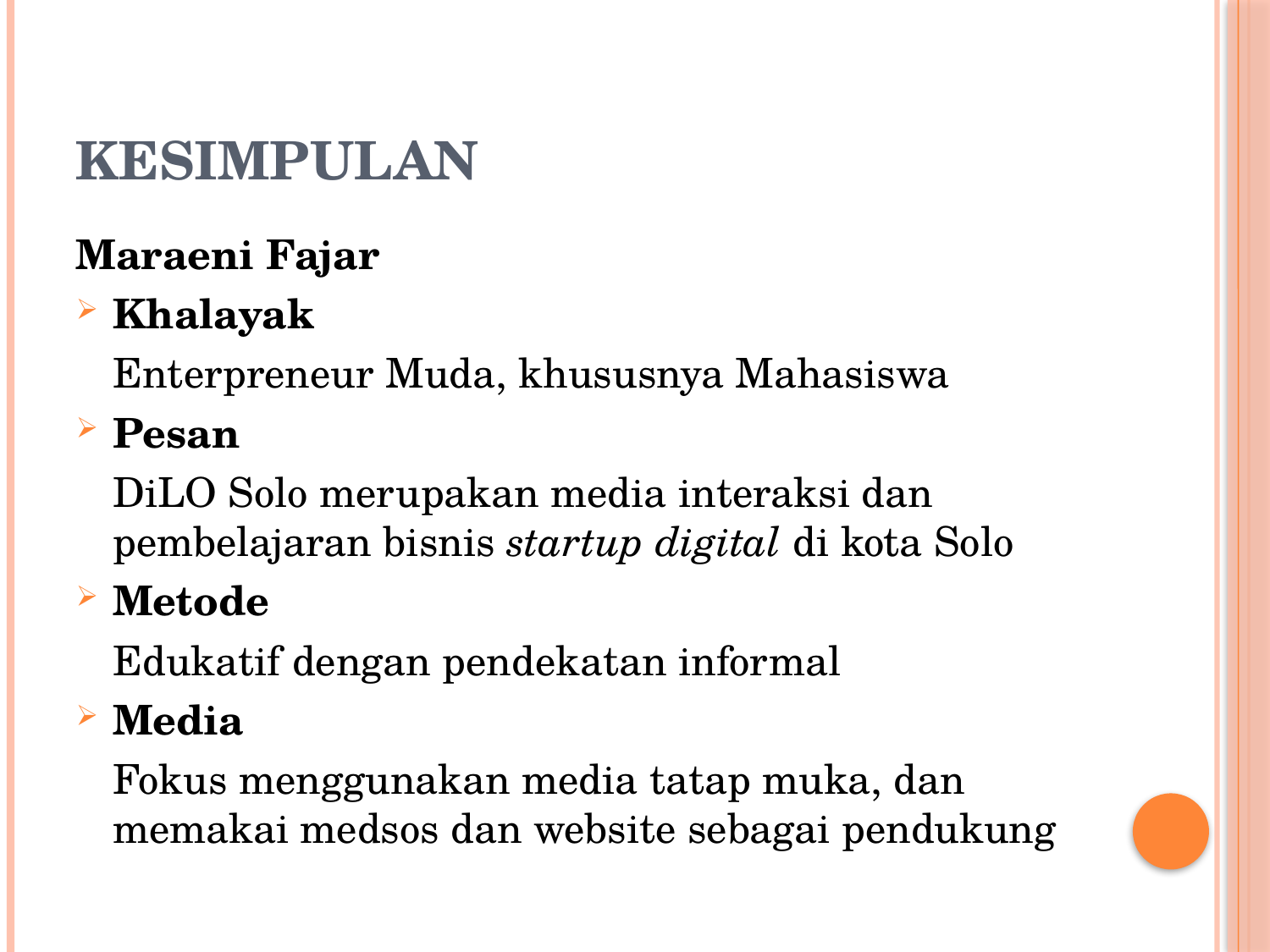

# kesimpulan
Maraeni Fajar
Khalayak
	Enterpreneur Muda, khususnya Mahasiswa
Pesan
	DiLO Solo merupakan media interaksi dan pembelajaran bisnis startup digital di kota Solo
Metode
	Edukatif dengan pendekatan informal
Media
	Fokus menggunakan media tatap muka, dan memakai medsos dan website sebagai pendukung